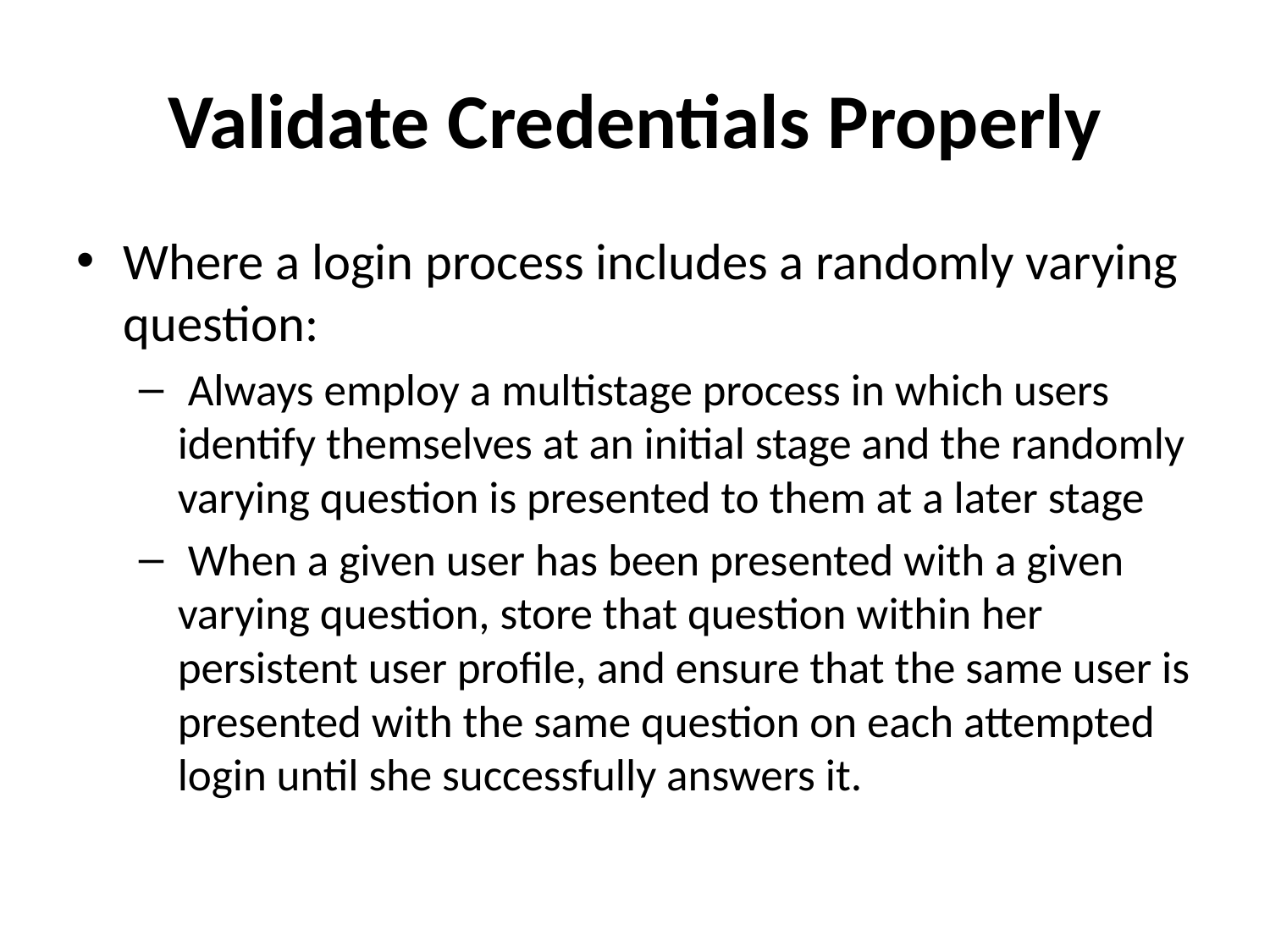

# Validate Credentials Properly
Where a login process includes a randomly varying question:
 Always employ a multistage process in which users identify themselves at an initial stage and the randomly varying question is presented to them at a later stage
 When a given user has been presented with a given varying question, store that question within her persistent user profile, and ensure that the same user is presented with the same question on each attempted login until she successfully answers it.